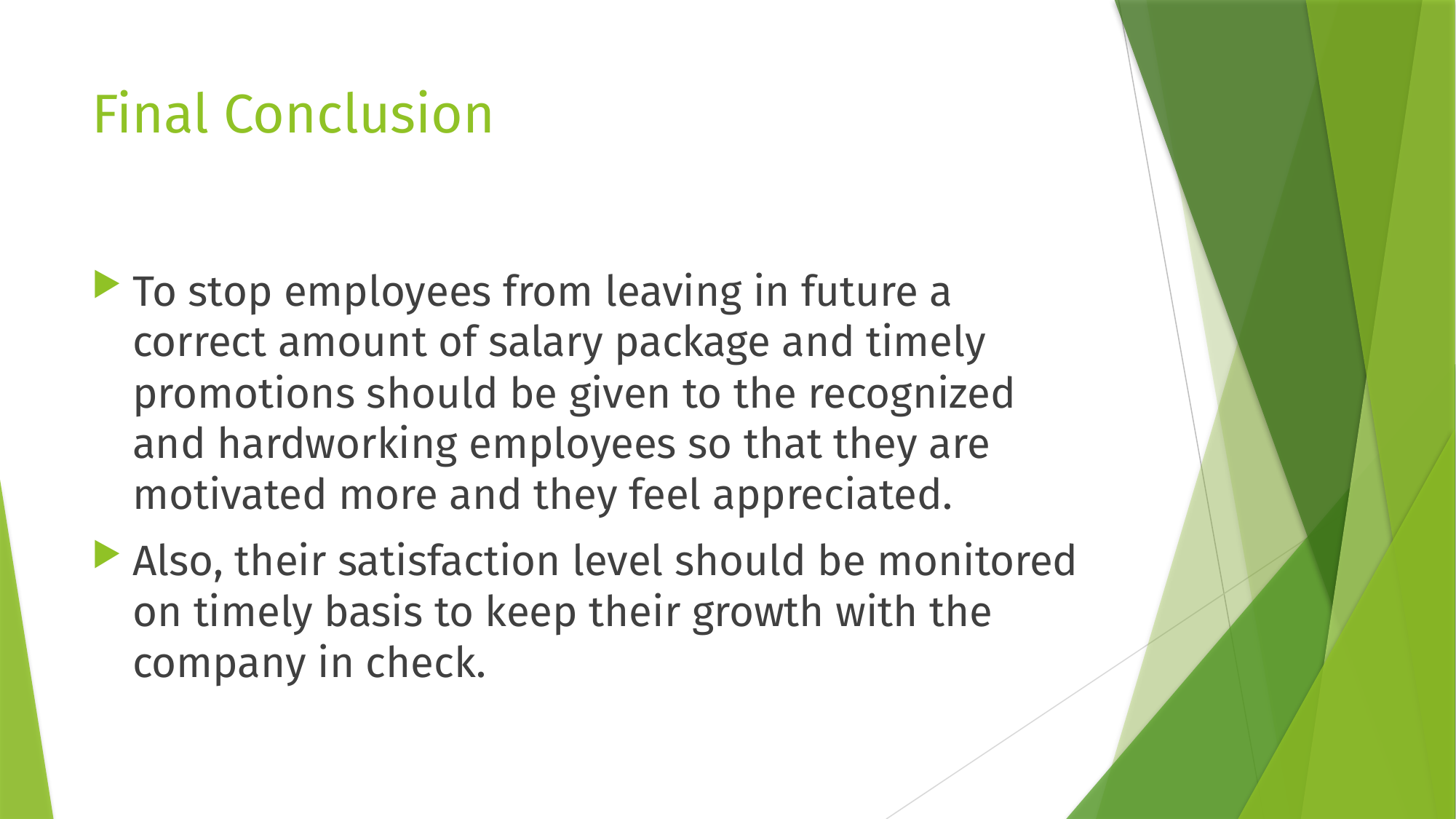

# Final Conclusion
To stop employees from leaving in future a correct amount of salary package and timely promotions should be given to the recognized and hardworking employees so that they are motivated more and they feel appreciated.
Also, their satisfaction level should be monitored on timely basis to keep their growth with the company in check.